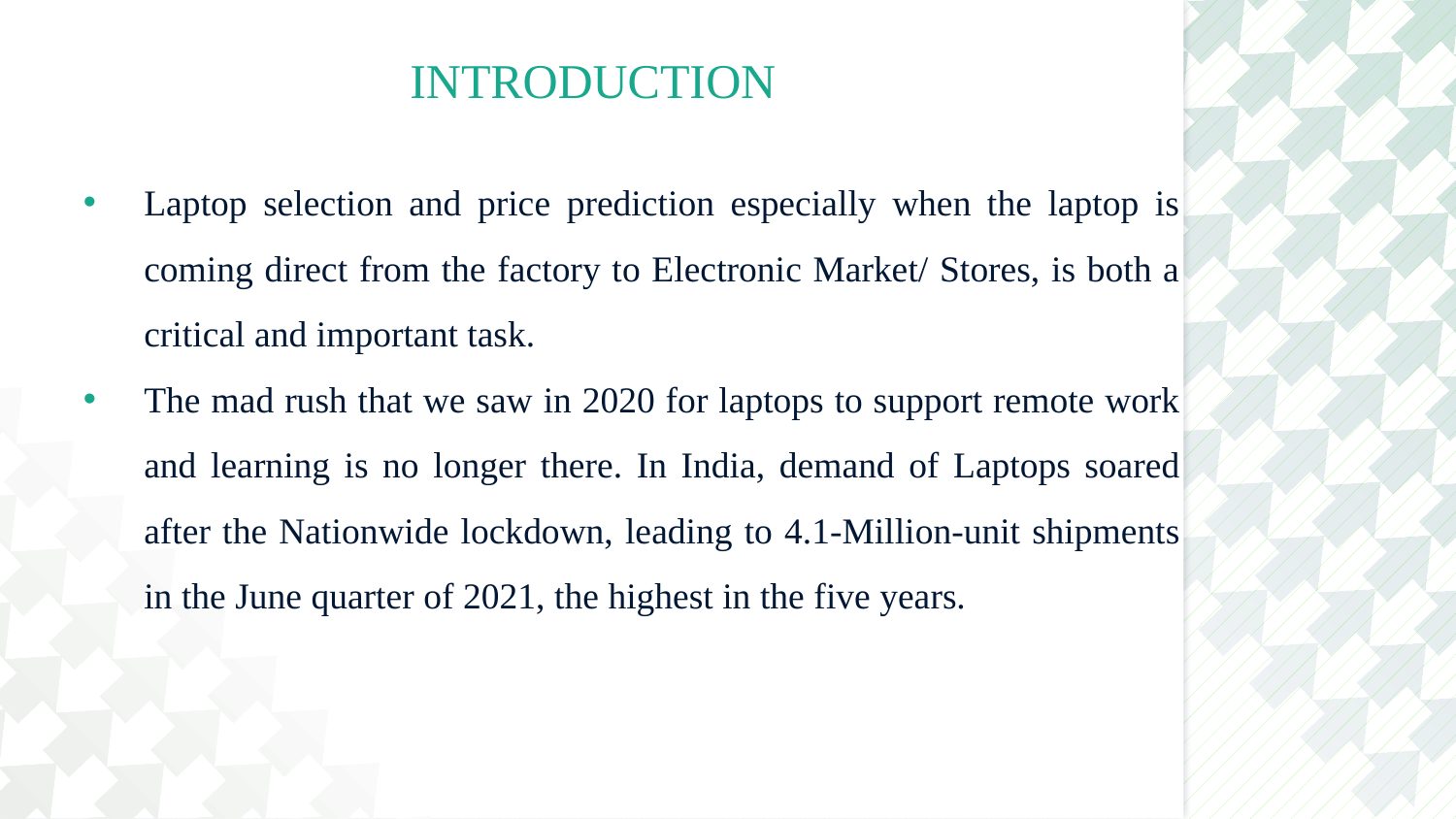

# INTRODUCTION
Laptop selection and price prediction especially when the laptop is coming direct from the factory to Electronic Market/ Stores, is both a critical and important task.
The mad rush that we saw in 2020 for laptops to support remote work and learning is no longer there. In India, demand of Laptops soared after the Nationwide lockdown, leading to 4.1-Million-unit shipments in the June quarter of 2021, the highest in the five years.